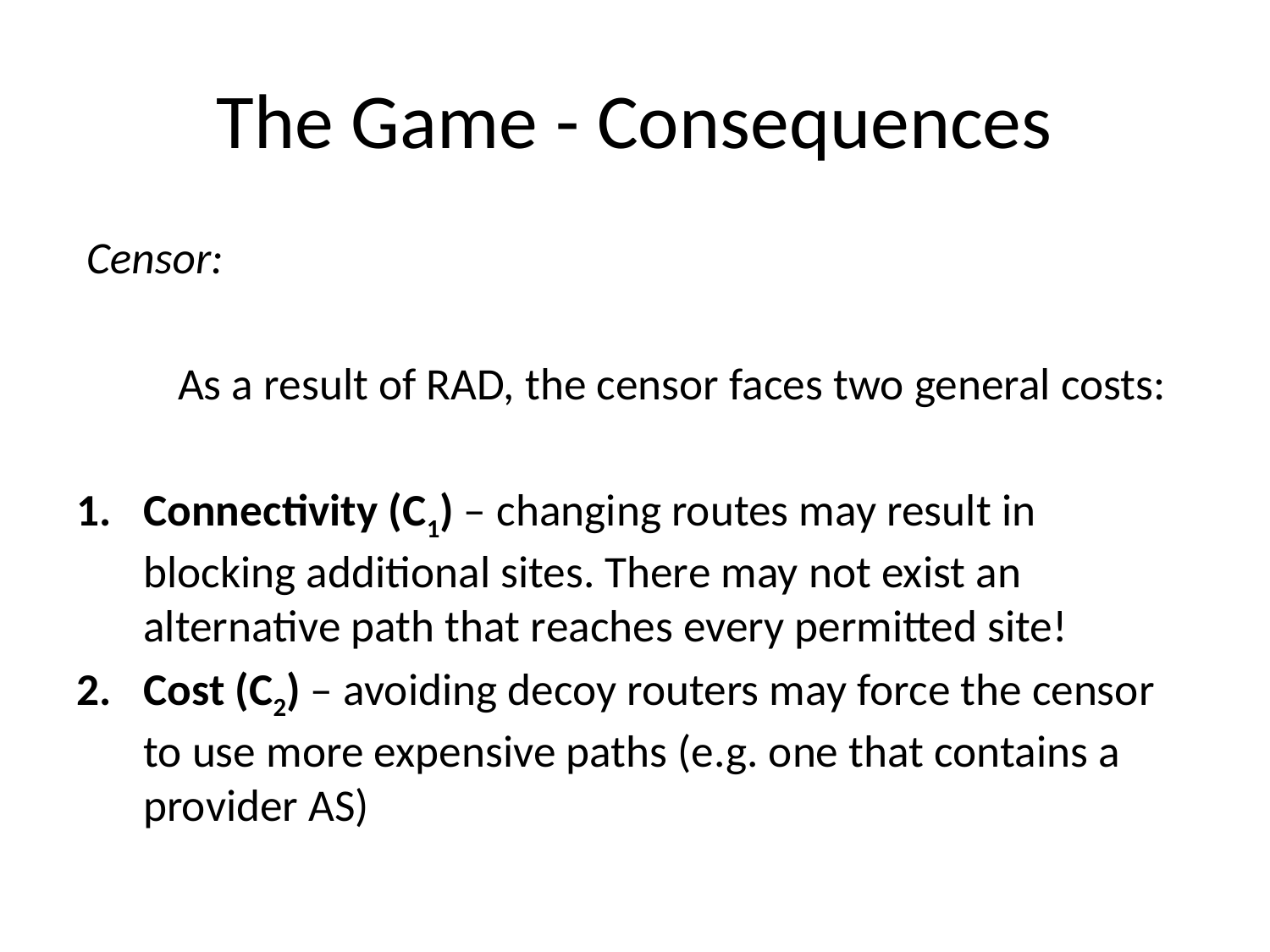

# The Game - Consequences
 Censor:

	As a result of RAD, the censor faces two general costs:

Connectivity (C1) – changing routes may result in blocking additional sites. There may not exist an alternative path that reaches every permitted site!
Cost (C2) – avoiding decoy routers may force the censor to use more expensive paths (e.g. one that contains a provider AS)